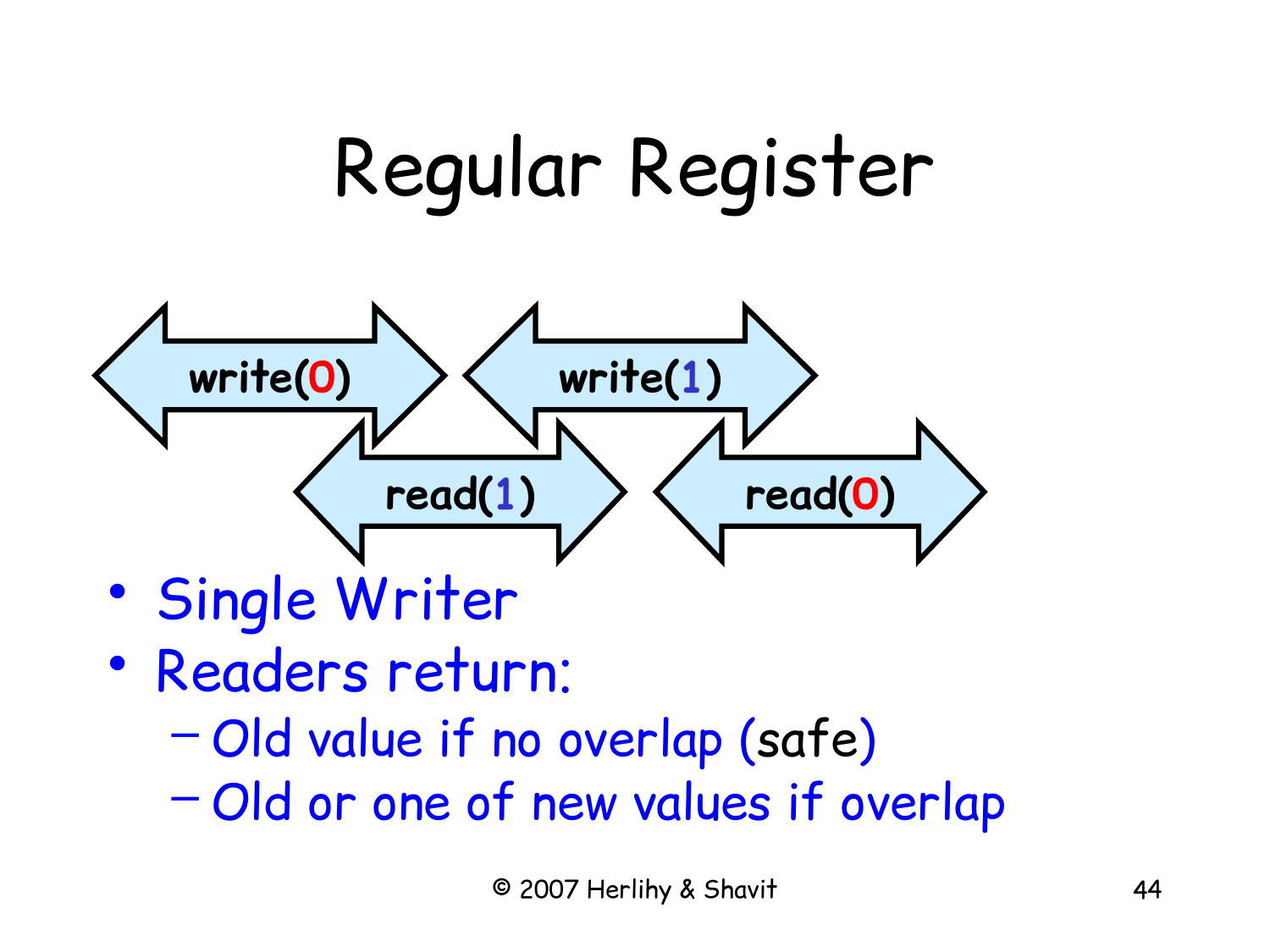

Regular Register
write(0)
write(1)
read(1)
read(0)
Single Writer
Readers return:
Old value if no overlap (safe)
Old or one of new values if overlap
© 2007 Herlihy & Shavit
4
4